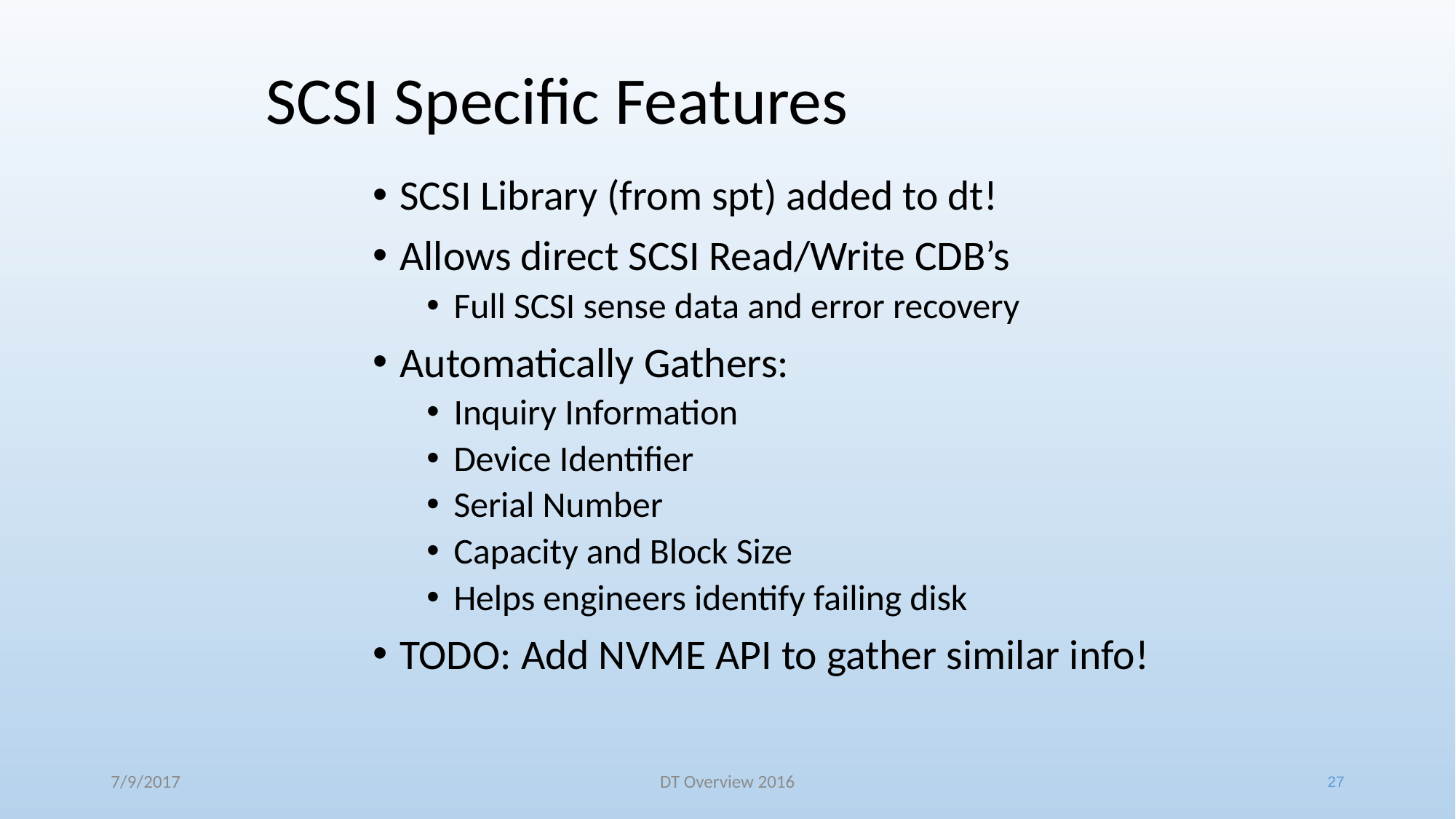

# SCSI Specific Features
SCSI Library (from spt) added to dt!
Allows direct SCSI Read/Write CDB’s
Full SCSI sense data and error recovery
Automatically Gathers:
Inquiry Information
Device Identifier
Serial Number
Capacity and Block Size
Helps engineers identify failing disk
TODO: Add NVME API to gather similar info!
7/9/2017
DT Overview 2016
27